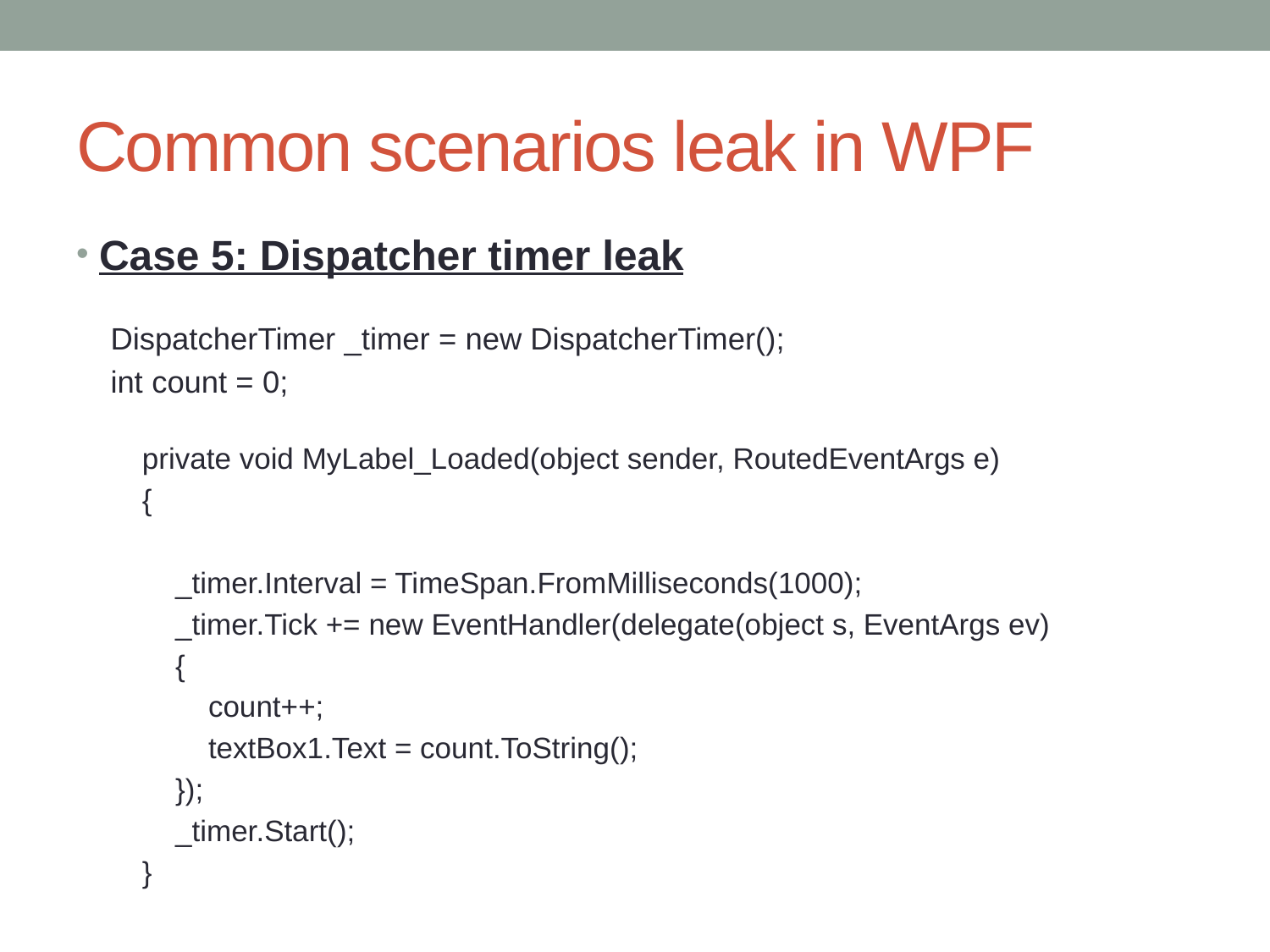

# Common scenarios leak in WPF
Case 5: Dispatcher timer leak

DispatcherTimer _timer = new DispatcherTimer();
int count = 0;

        private void MyLabel_Loaded(object sender, RoutedEventArgs e)
        {

            _timer.Interval = TimeSpan.FromMilliseconds(1000);
            _timer.Tick += new EventHandler(delegate(object s, EventArgs ev)
            {
                count++;
                textBox1.Text = count.ToString();
            });
            _timer.Start();
        }